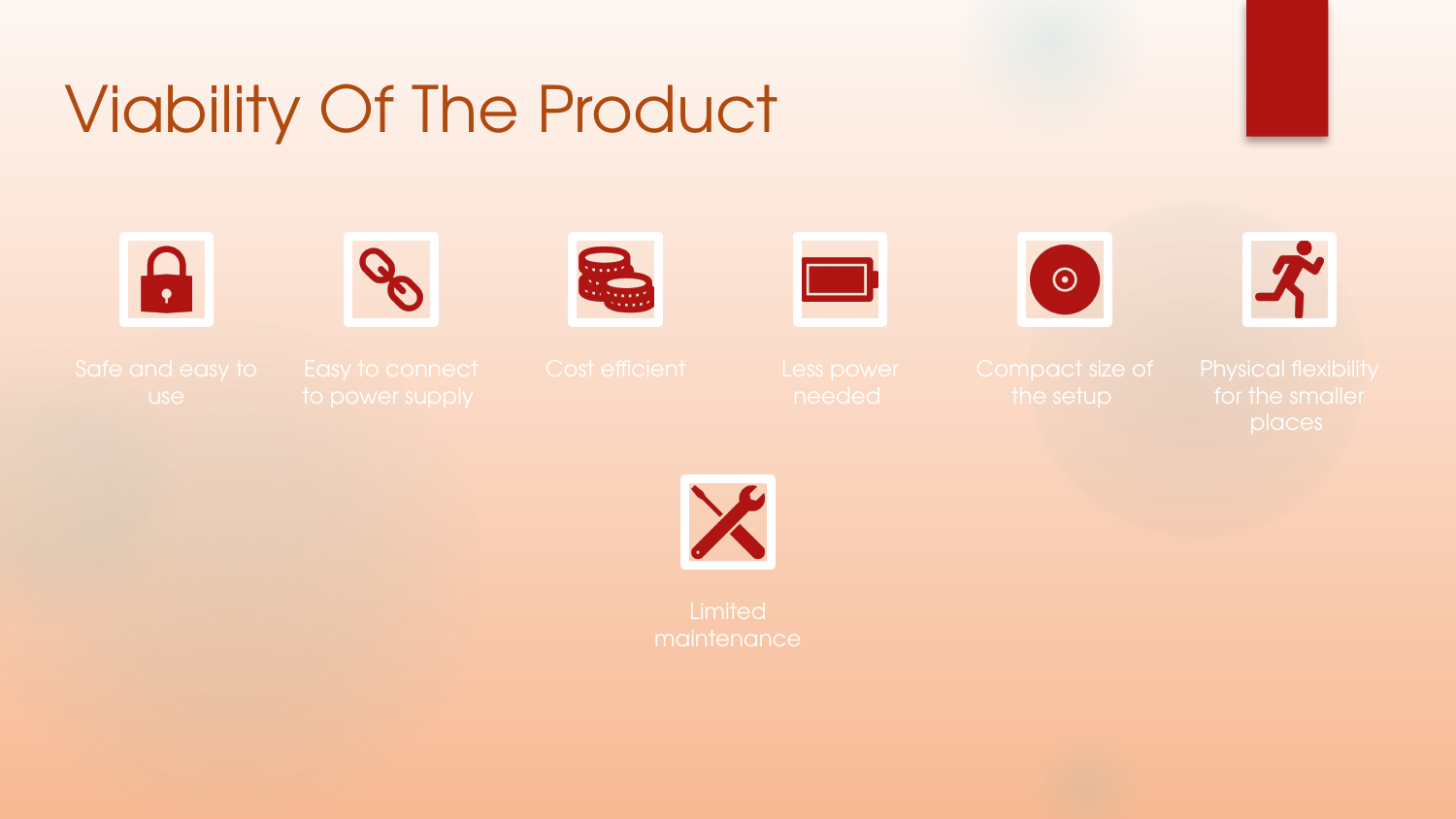

# Viability Of The Product
Safe and easy to use
Easy to connect to power supply
Cost efficient
Less power needed
Compact size of the setup
Physical flexibility for the smaller places
Limited maintenance